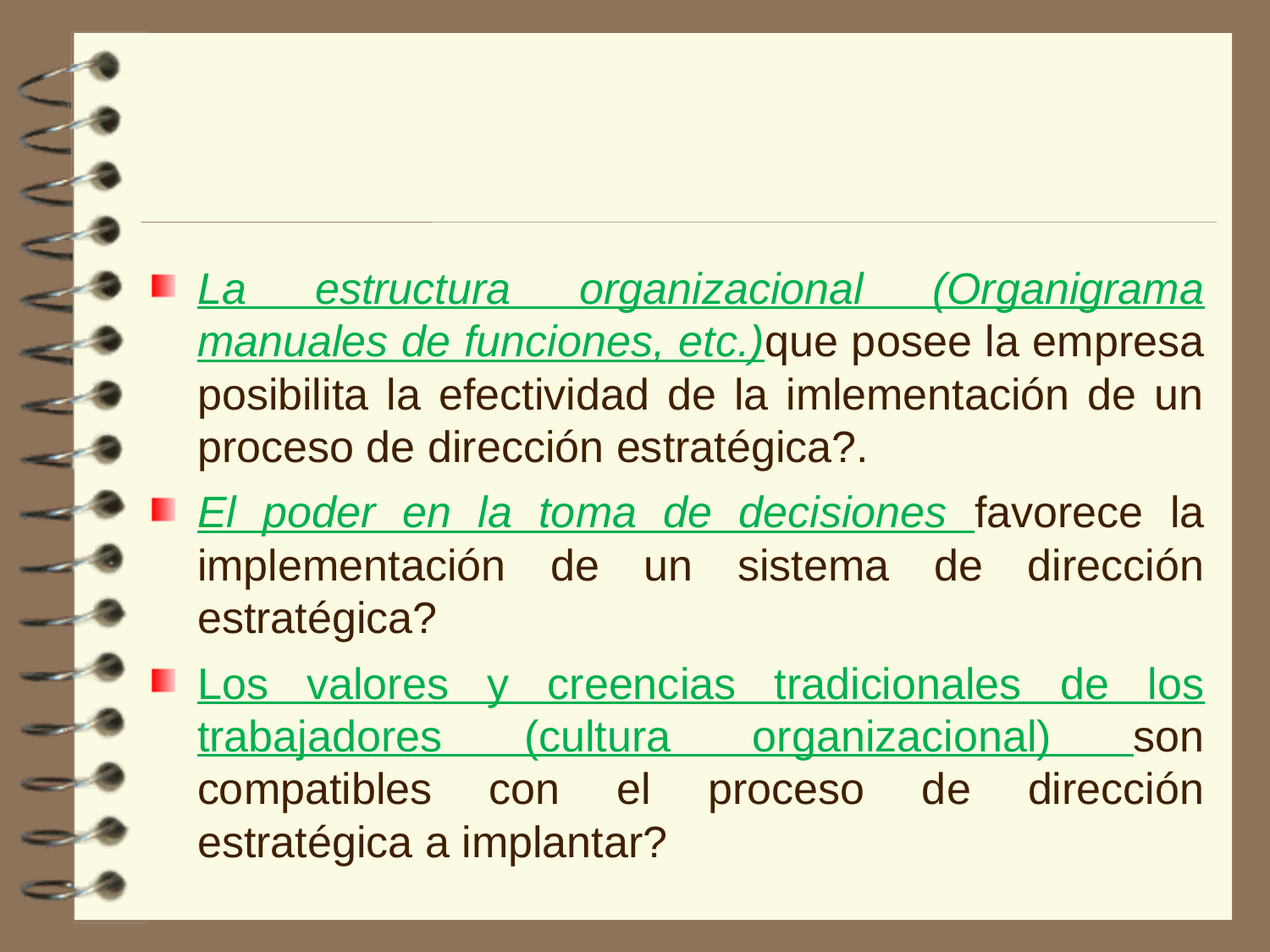

La estructura organizacional (Organigrama manuales de funciones, etc.)que posee la empresa posibilita la efectividad de la imlementación de un proceso de dirección estratégica?.
El poder en la toma de decisiones favorece la implementación de un sistema de dirección estratégica?
Los valores y creencias tradicionales de los trabajadores (cultura organizacional) son compatibles con el proceso de dirección estratégica a implantar?